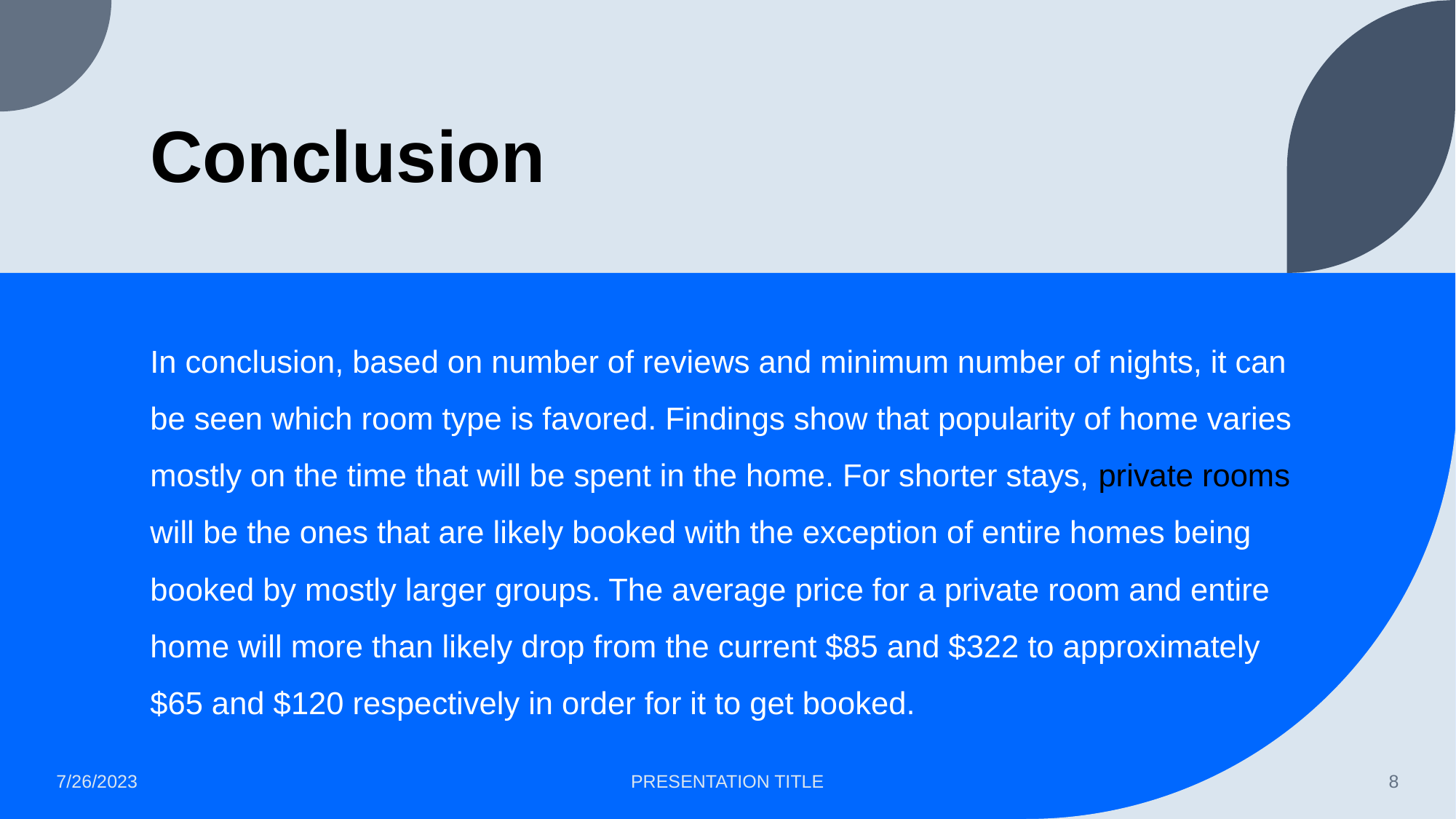

# Conclusion
In conclusion, based on number of reviews and minimum number of nights, it can be seen which room type is favored. Findings show that popularity of home varies mostly on the time that will be spent in the home. For shorter stays, private rooms will be the ones that are likely booked with the exception of entire homes being booked by mostly larger groups. The average price for a private room and entire home will more than likely drop from the current $85 and $322 to approximately $65 and $120 respectively in order for it to get booked.
7/26/2023
PRESENTATION TITLE
8